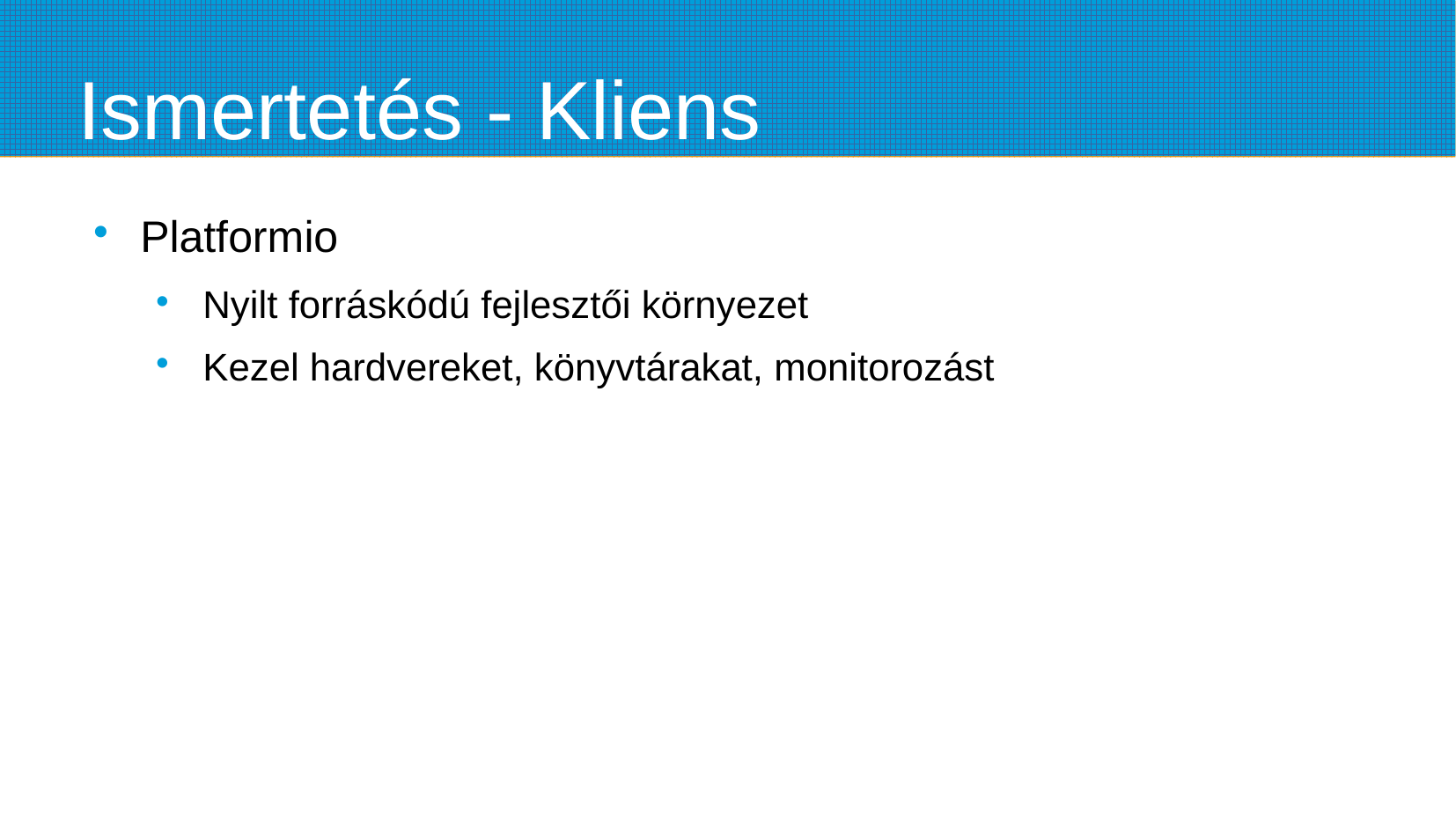

# Ismertetés - Kliens
Platformio
Nyilt forráskódú fejlesztői környezet
Kezel hardvereket, könyvtárakat, monitorozást